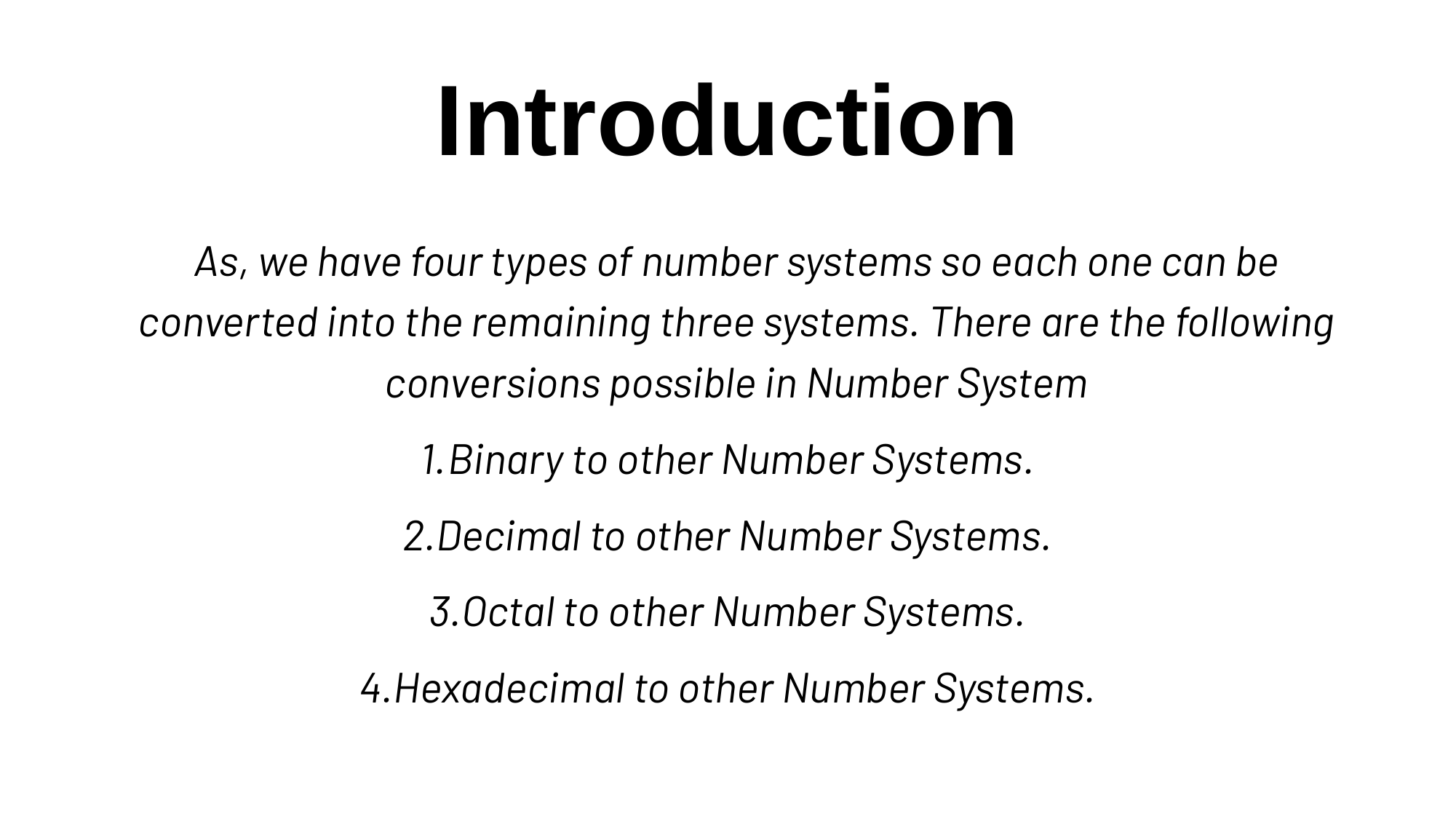

# Introduction
As, we have four types of number systems so each one can be converted into the remaining three systems. There are the following conversions possible in Number System
Binary to other Number Systems.
Decimal to other Number Systems.
Octal to other Number Systems.
Hexadecimal to other Number Systems.